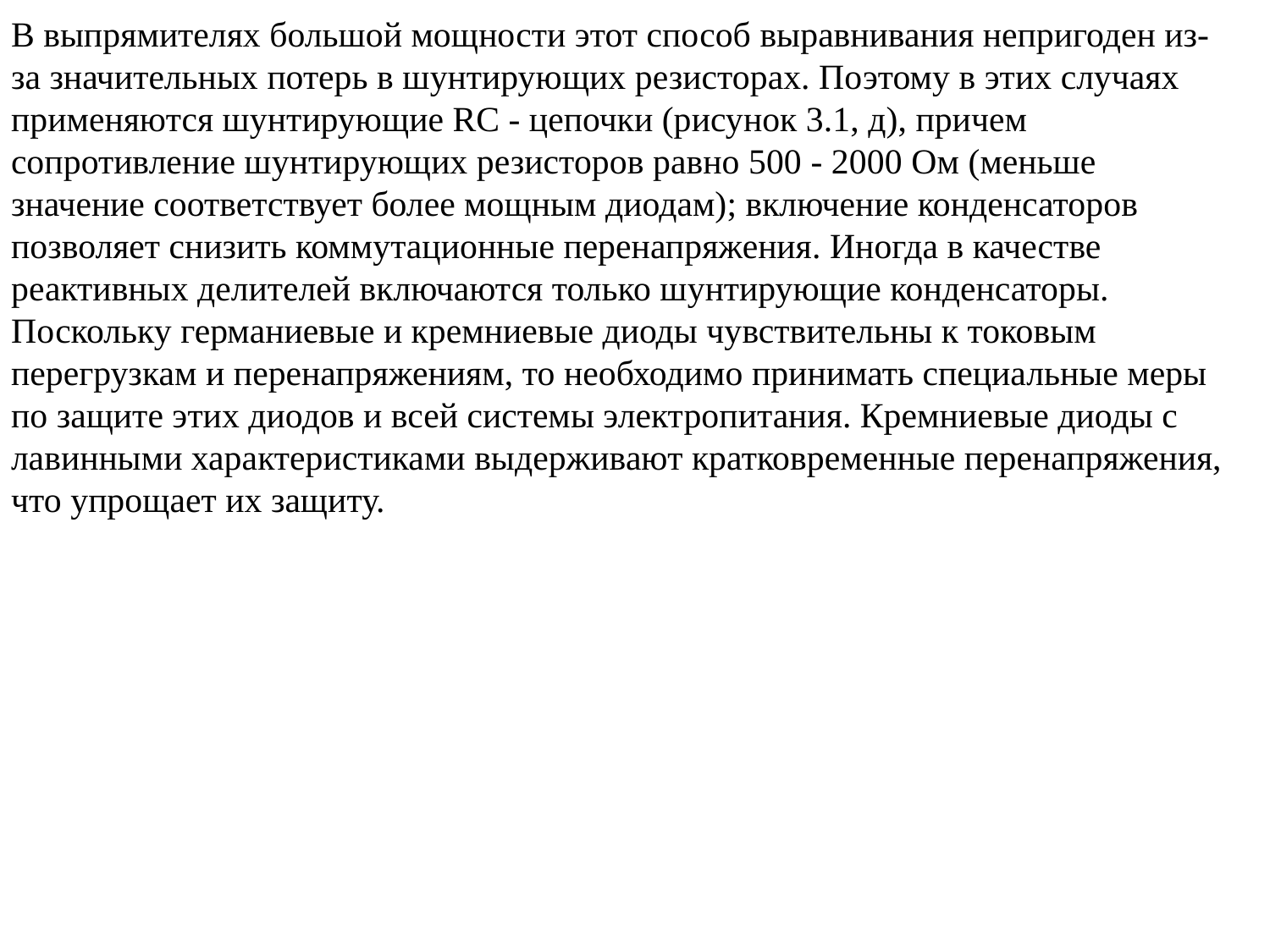

В выпрямителях большой мощности этот способ выравнивания непригоден из-за значительных потерь в шунтирующих резисторах. Поэтому в этих случаях применяются шунтирующие RС - цепочки (рисунок 3.1, д), причем сопротивление шунтирующих резисторов равно 500 - 2000 Ом (меньше значение соответствует более мощным диодам); включение конденсаторов позволяет снизить коммутационные перенапряжения. Иногда в качестве реактивных делителей включаются только шунтирующие конденсаторы.
Поскольку германиевые и кремниевые диоды чувствительны к токовым перегрузкам и перенапряжениям, то необходимо принимать специальные меры по защите этих диодов и всей системы электропитания. Кремниевые диоды с лавинными характеристиками выдерживают кратковременные перенапряжения, что упрощает их защиту.